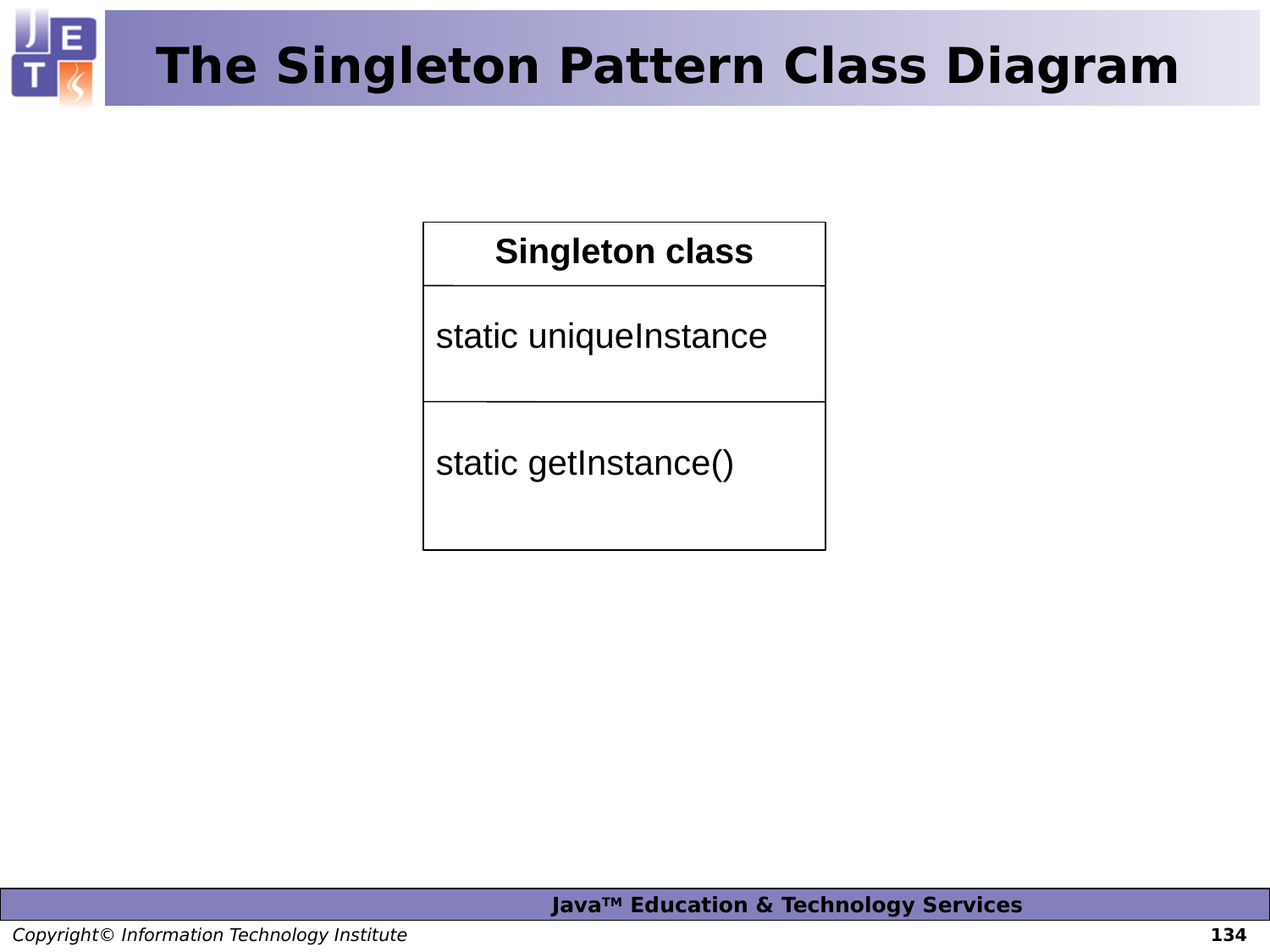

# The Singleton Pattern Class Diagram
Singleton class

static uniqueInstance

static getInstance()